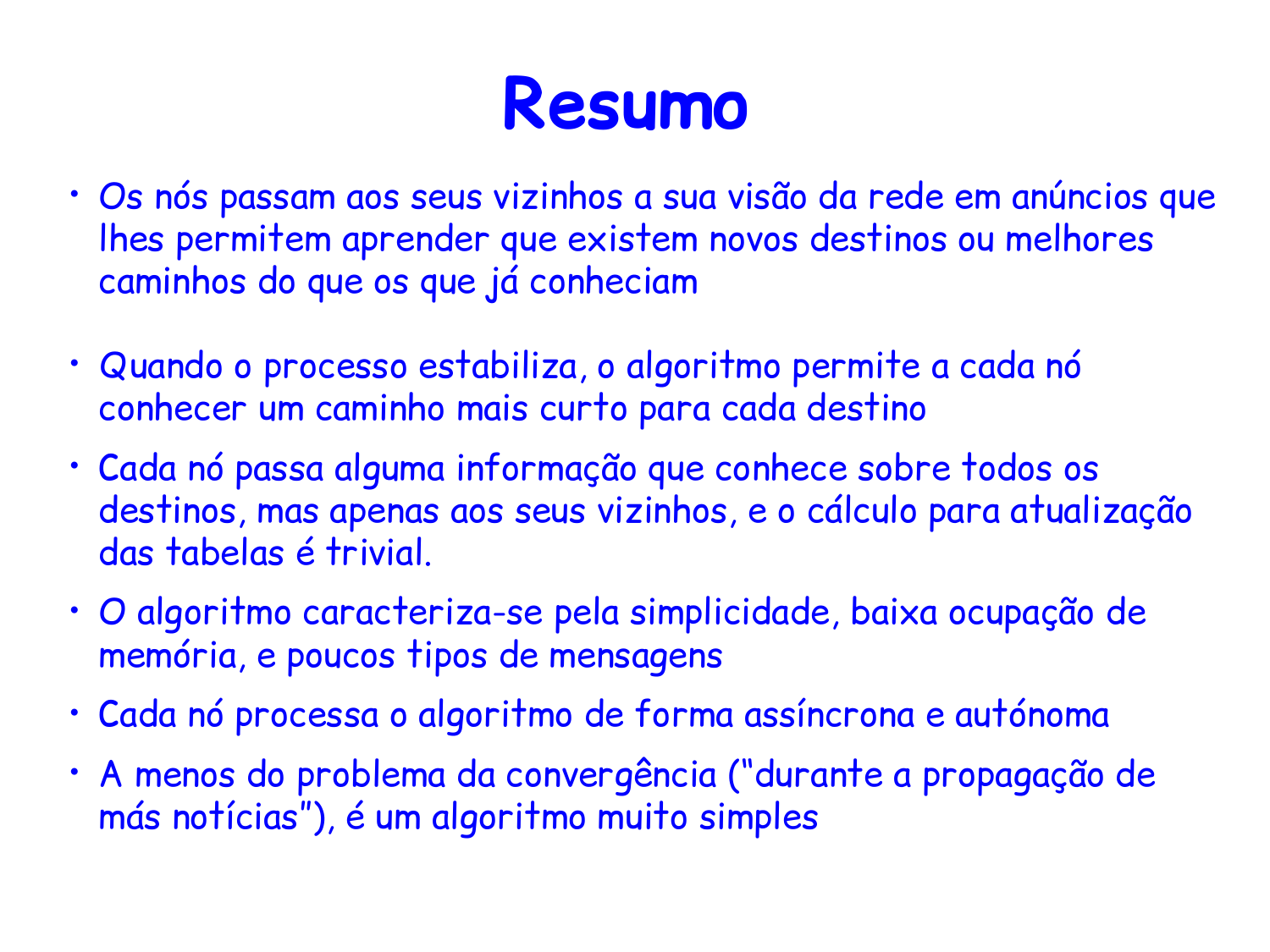

# Resumo
Os nós passam aos seus vizinhos a sua visão da rede em anúncios que lhes permitem aprender que existem novos destinos ou melhores caminhos do que os que já conheciam

Quando o processo estabiliza, o algoritmo permite a cada nó conhecer um caminho mais curto para cada destino
Cada nó passa alguma informação que conhece sobre todos os destinos, mas apenas aos seus vizinhos, e o cálculo para atualização das tabelas é trivial.
O algoritmo caracteriza-se pela simplicidade, baixa ocupação de memória, e poucos tipos de mensagens
Cada nó processa o algoritmo de forma assíncrona e autónoma
A menos do problema da convergência (“durante a propagação de más notícias”), é um algoritmo muito simples